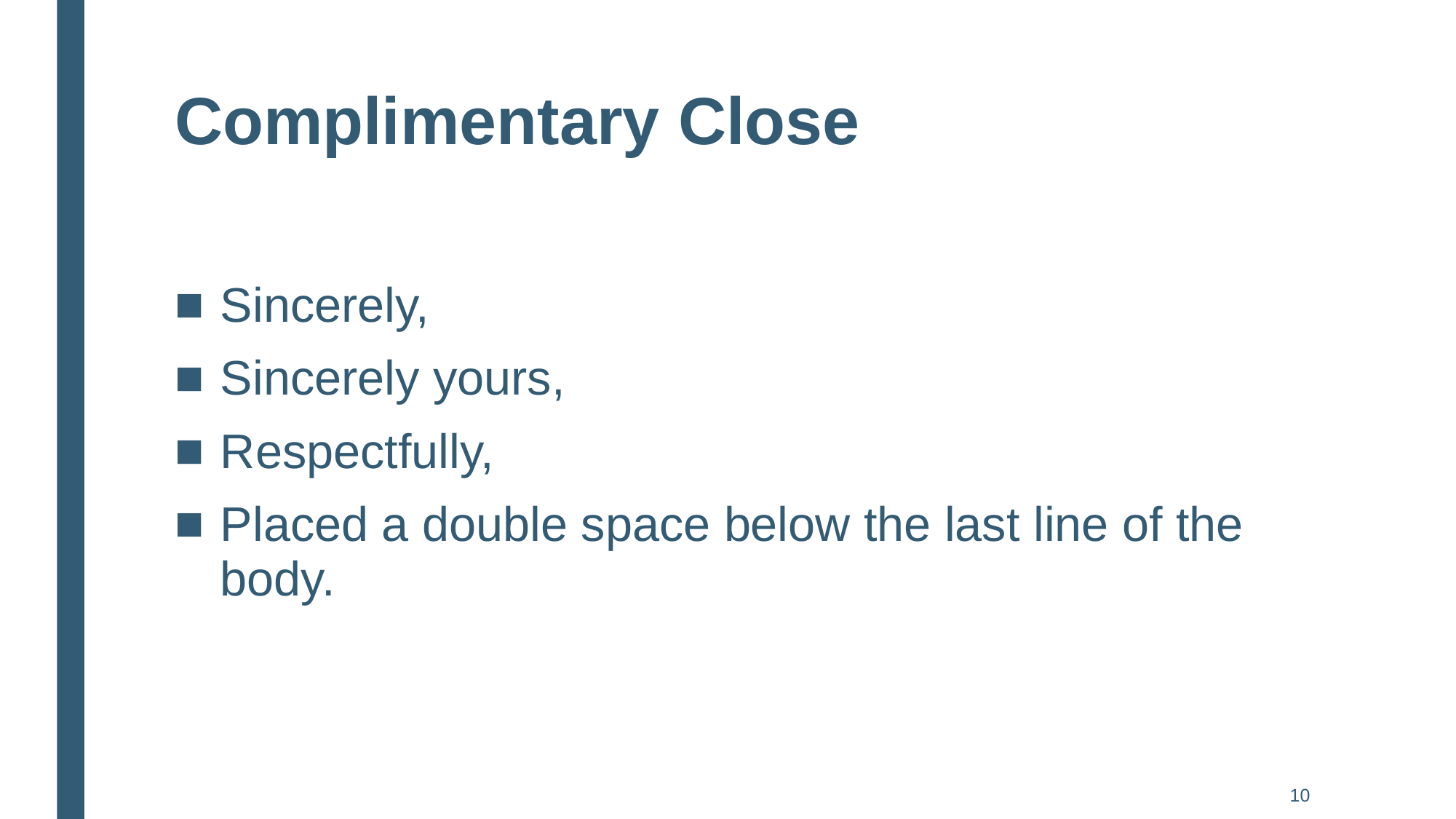

# Complimentary Close
Sincerely,
Sincerely yours,
Respectfully,
Placed a double space below the last line of the body.
10